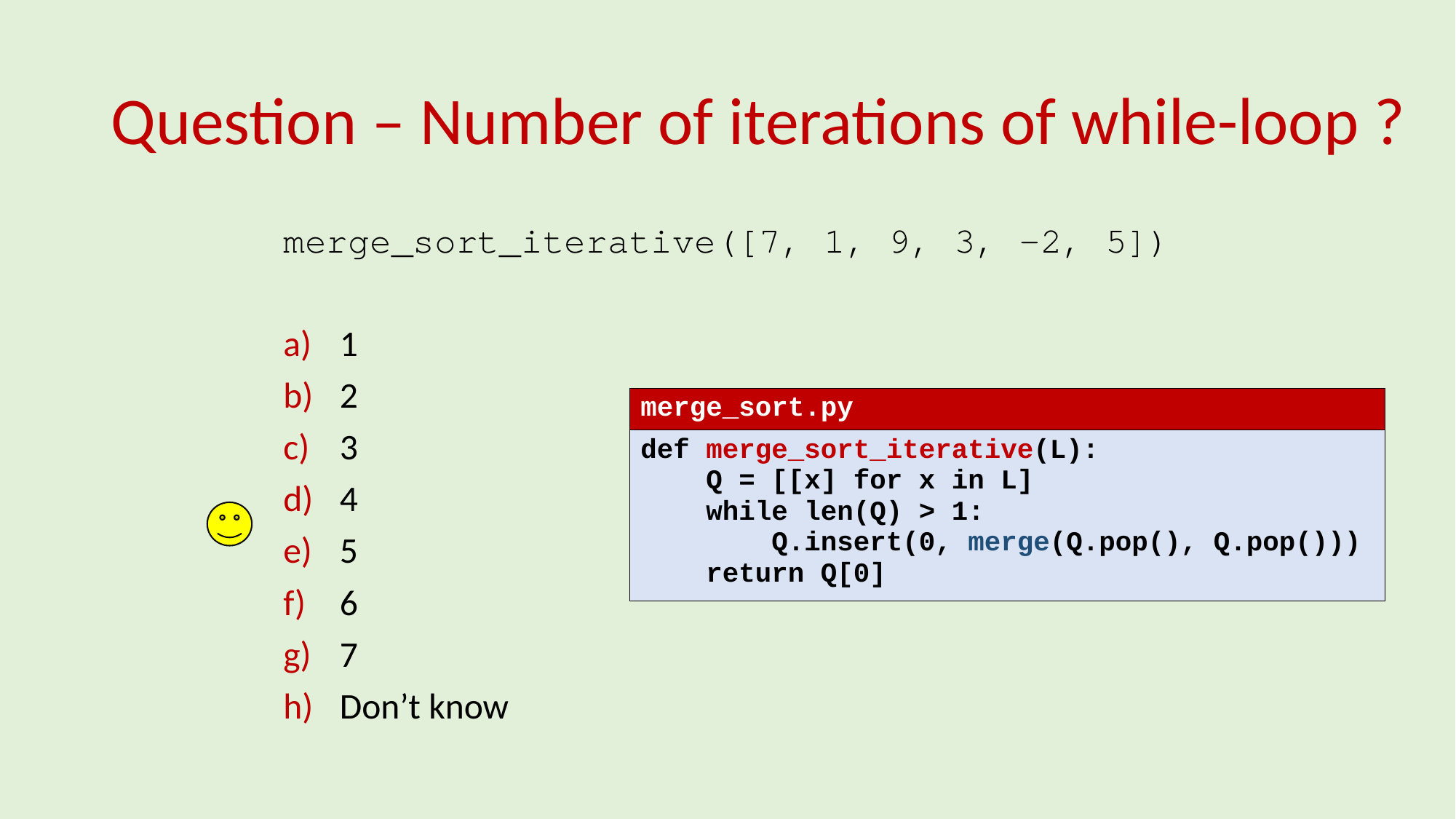

# Question – Number of iterations of while-loop ?
merge_sort_iterative([7, 1, 9, 3, -2, 5])

1
2
3
4
5
6
7
Don’t know
| merge\_sort.py |
| --- |
| def merge\_sort\_iterative(L): Q = [[x] for x in L] while len(Q) > 1: Q.insert(0, merge(Q.pop(), Q.pop())) return Q[0] |